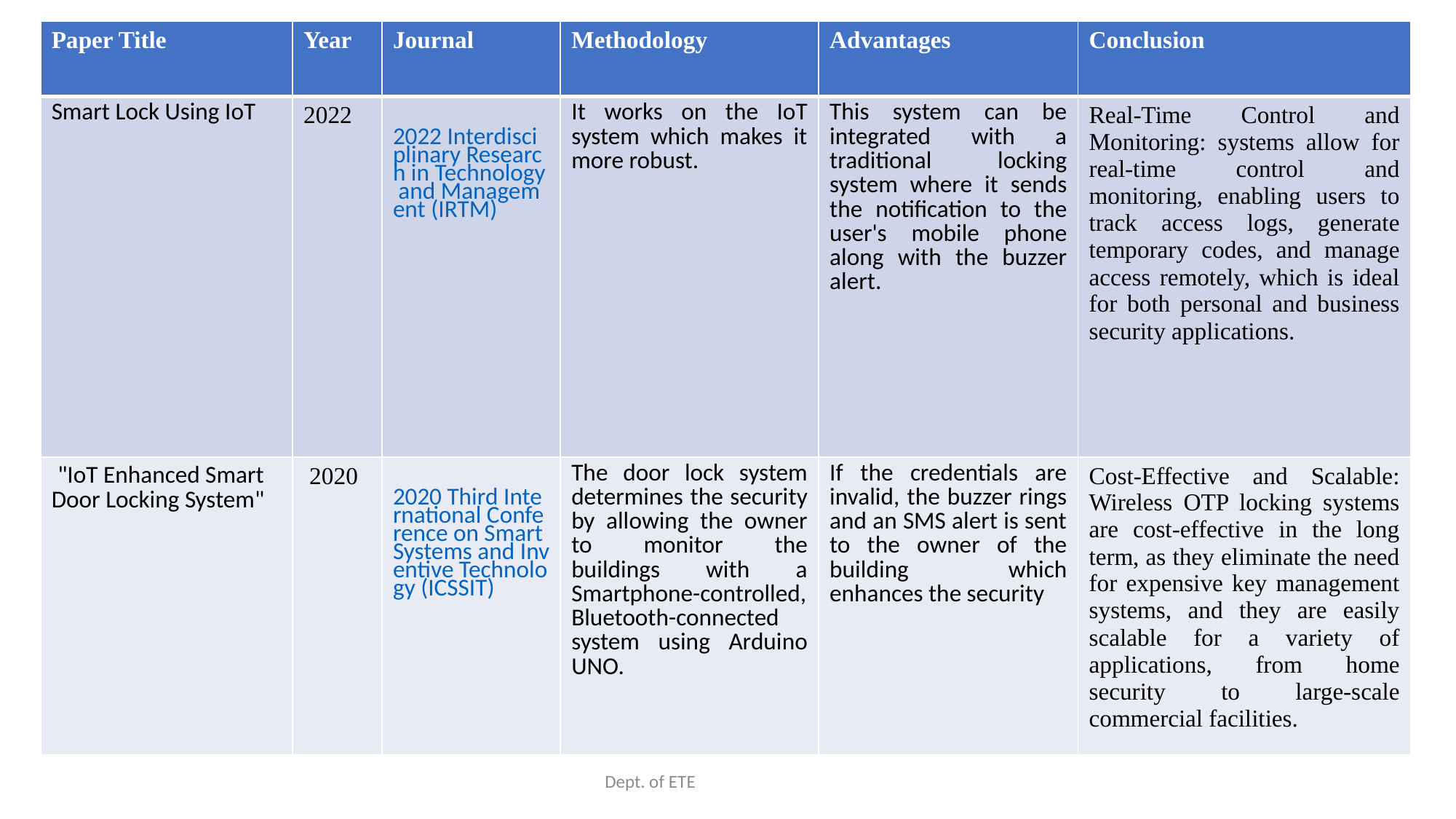

| Paper Title | Year | Journal | Methodology | Advantages | Conclusion |
| --- | --- | --- | --- | --- | --- |
| Smart Lock Using IoT | 2022 | 2022 Interdisciplinary Research in Technology and Management (IRTM) | It works on the IoT system which makes it more robust. | This system can be integrated with a traditional locking system where it sends the notification to the user's mobile phone along with the buzzer alert. | Real-Time Control and Monitoring: systems allow for real-time control and monitoring, enabling users to track access logs, generate temporary codes, and manage access remotely, which is ideal for both personal and business security applications. |
| "IoT Enhanced Smart Door Locking System" | 2020 | 2020 Third International Conference on Smart Systems and Inventive Technology (ICSSIT) | The door lock system determines the security by allowing the owner to monitor the buildings with a Smartphone-controlled, Bluetooth-connected system using Arduino UNO. | If the credentials are invalid, the buzzer rings and an SMS alert is sent to the owner of the building which enhances the security | Cost-Effective and Scalable: Wireless OTP locking systems are cost-effective in the long term, as they eliminate the need for expensive key management systems, and they are easily scalable for a variety of applications, from home security to large-scale commercial facilities. |

Dept. of ETE
5